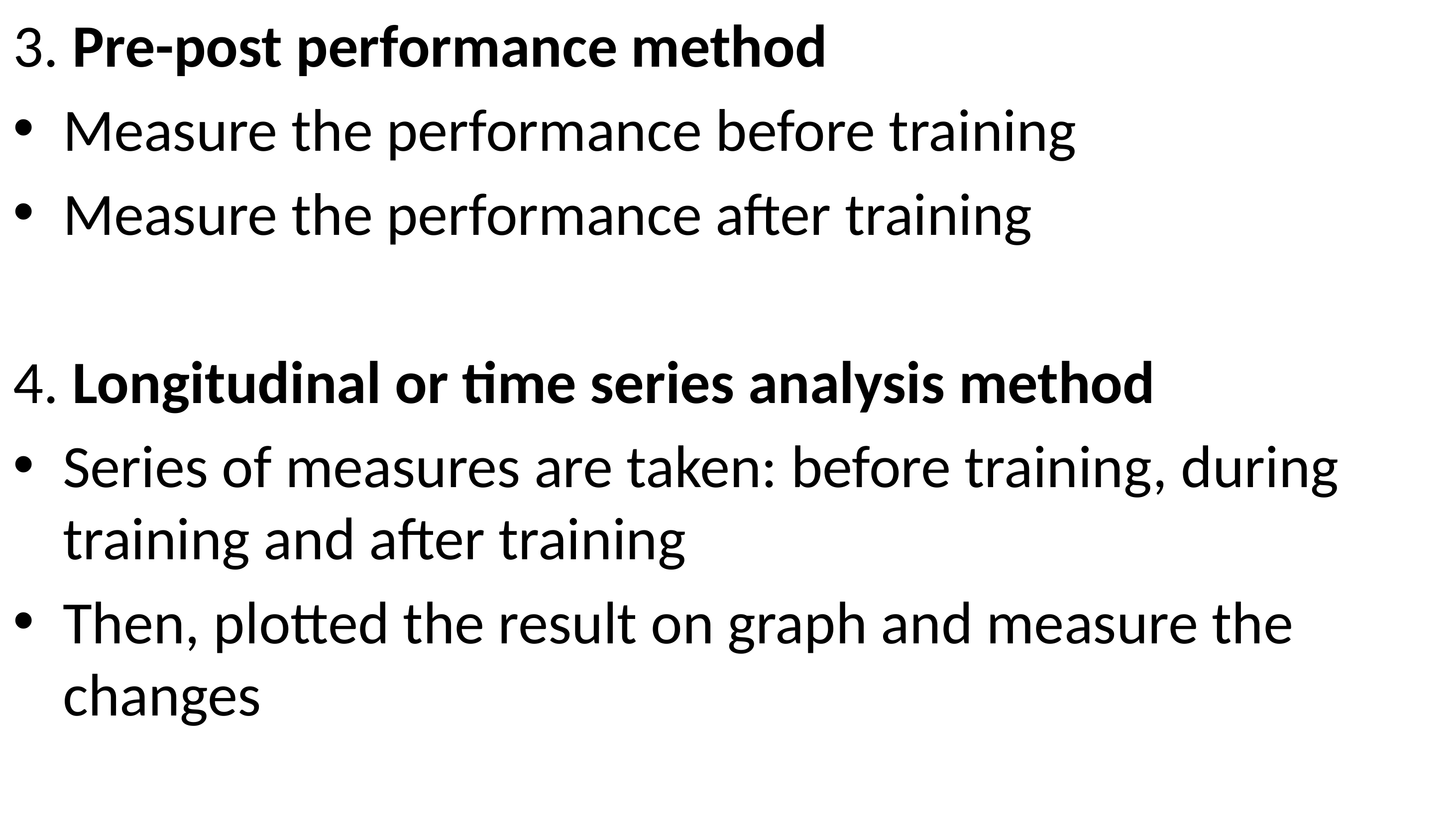

3. Pre-post performance method
Measure the performance before training
Measure the performance after training

4. Longitudinal or time series analysis method
Series of measures are taken: before training, during training and after training
Then, plotted the result on graph and measure the changes